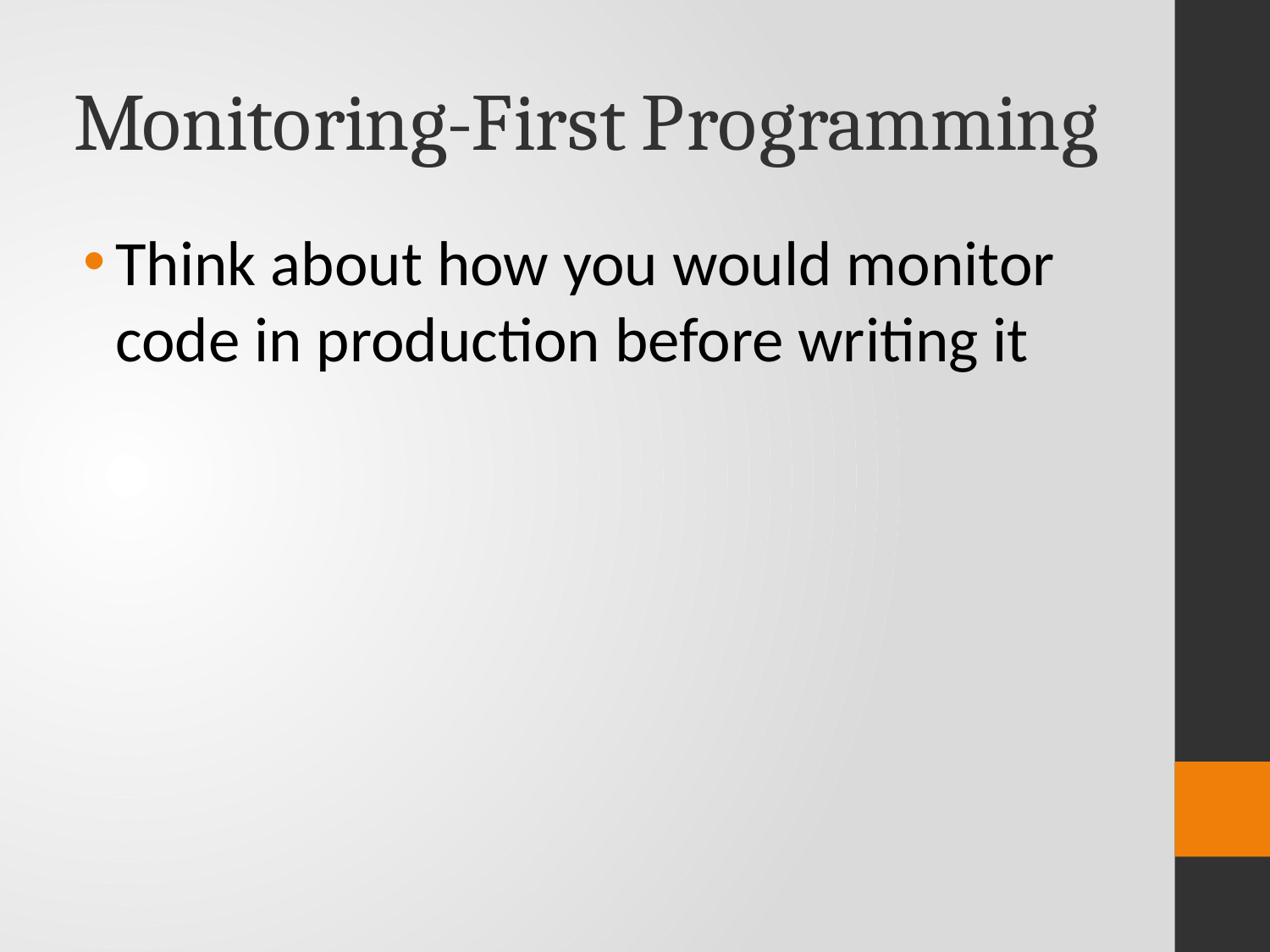

# Monitoring-First Programming
Think about how you would monitor code in production before writing it